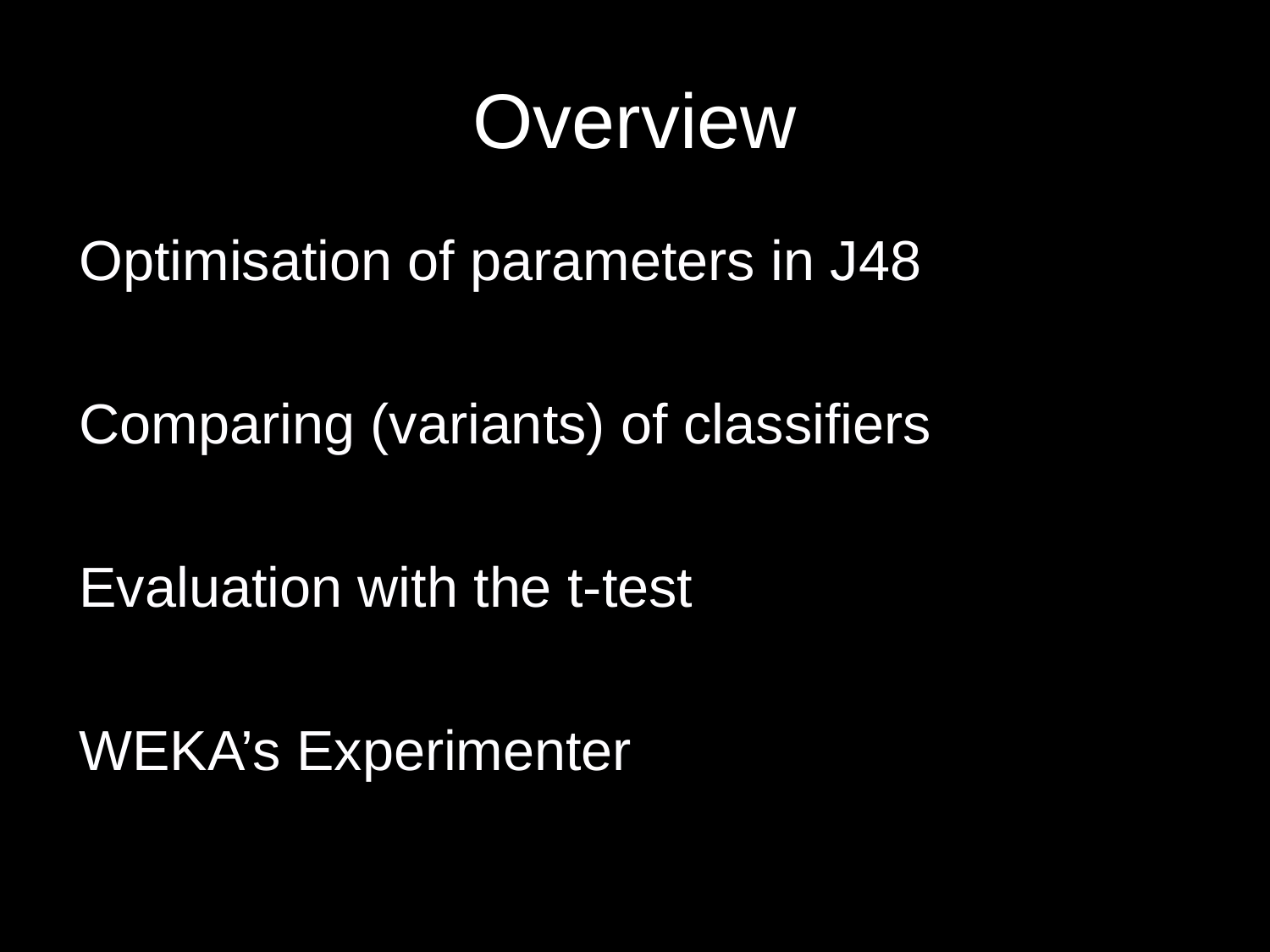

Overview
Optimisation of parameters in J48

Comparing (variants) of classifiers

Evaluation with the t-test

WEKA’s Experimenter